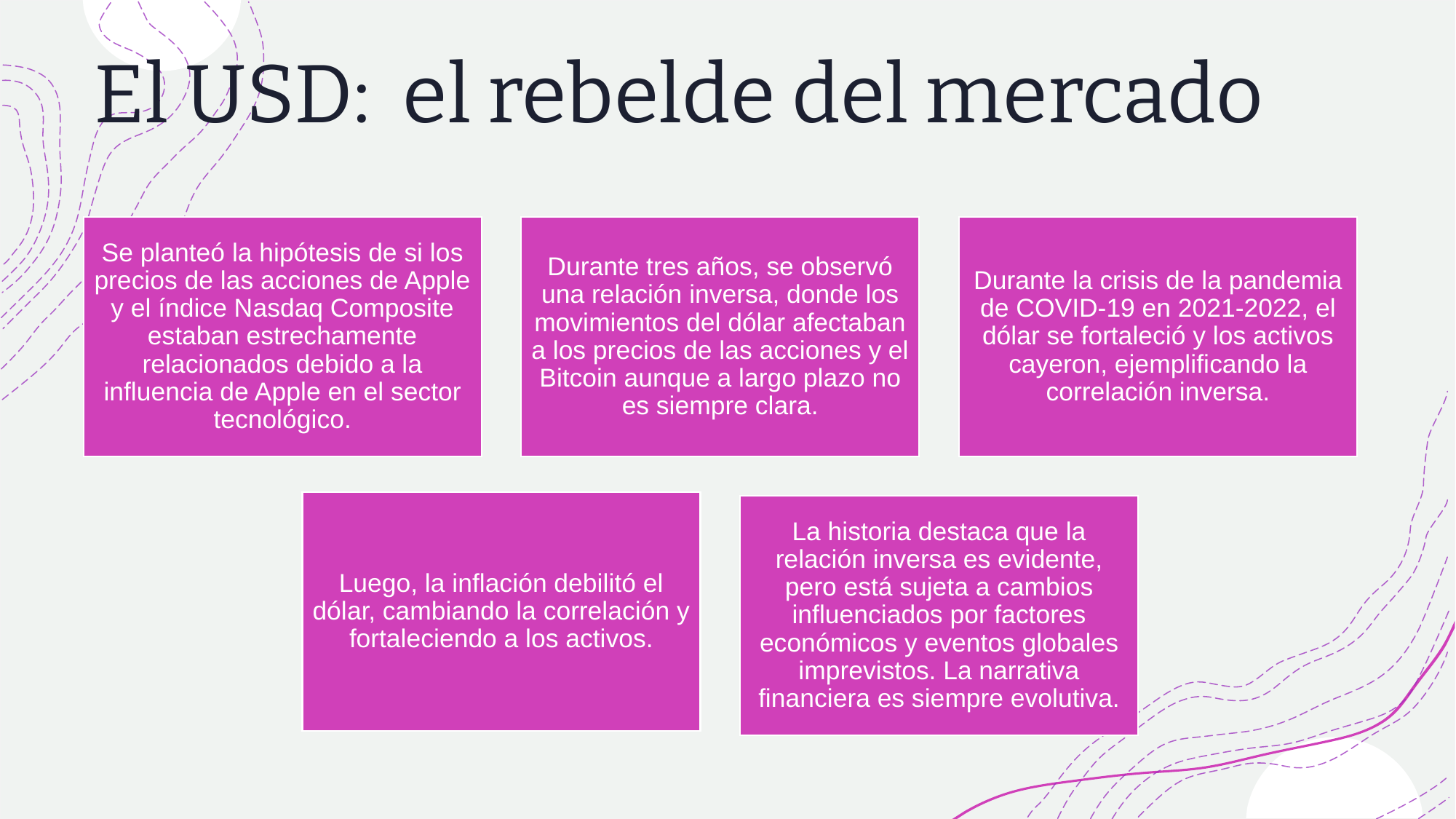

# El USD:  el rebelde del mercado
Se planteó la hipótesis de si los precios de las acciones de Apple y el índice Nasdaq Composite estaban estrechamente relacionados debido a la influencia de Apple en el sector tecnológico.
Durante tres años, se observó una relación inversa, donde los movimientos del dólar afectaban a los precios de las acciones y el Bitcoin aunque a largo plazo no es siempre clara.
Durante la crisis de la pandemia de COVID-19 en 2021-2022, el dólar se fortaleció y los activos cayeron, ejemplificando la correlación inversa.
Luego, la inflación debilitó el dólar, cambiando la correlación y fortaleciendo a los activos.
La historia destaca que la relación inversa es evidente, pero está sujeta a cambios influenciados por factores económicos y eventos globales imprevistos. La narrativa financiera es siempre evolutiva.